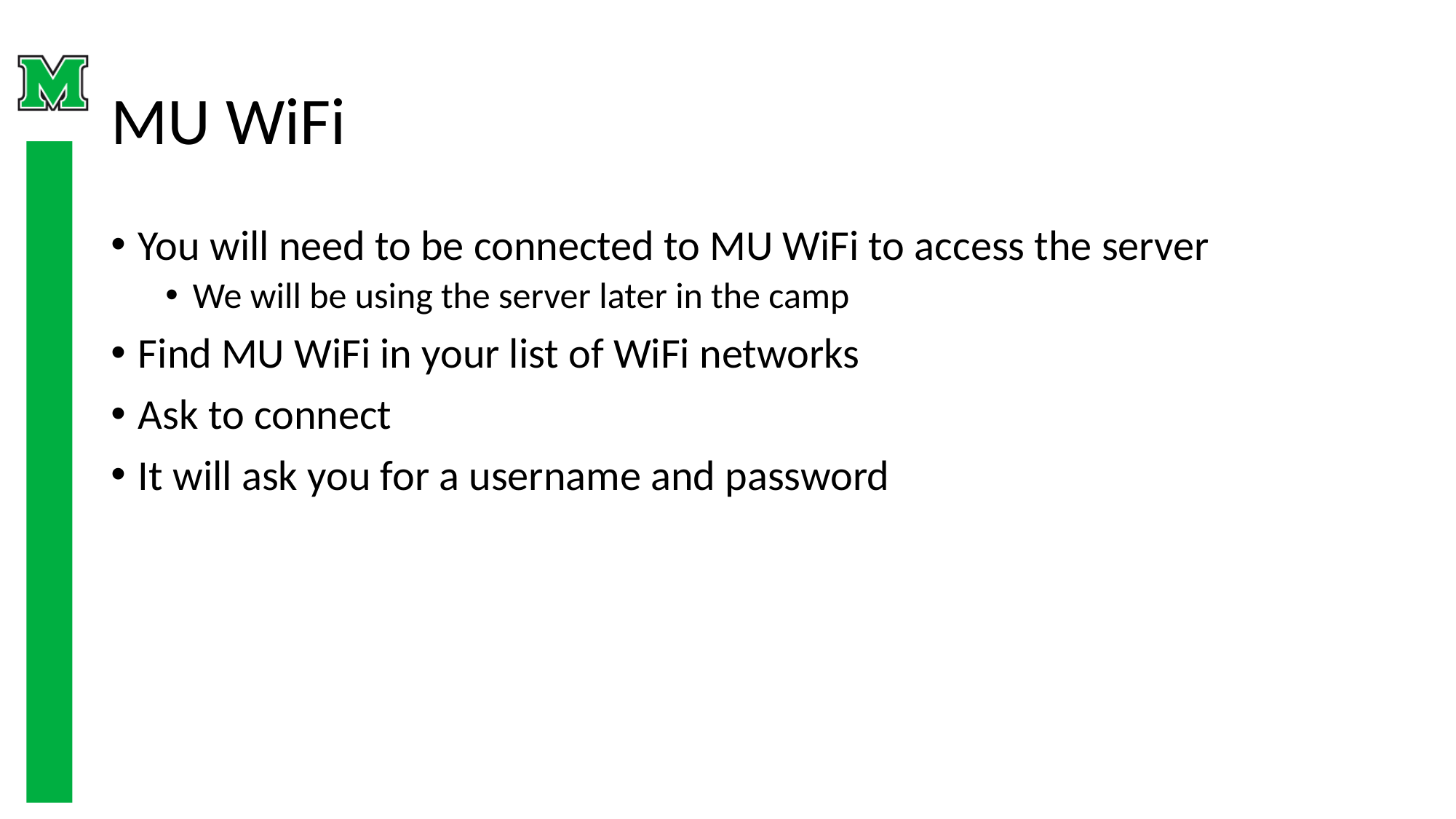

# MU WiFi
You will need to be connected to MU WiFi to access the server
We will be using the server later in the camp
Find MU WiFi in your list of WiFi networks
Ask to connect
It will ask you for a username and password